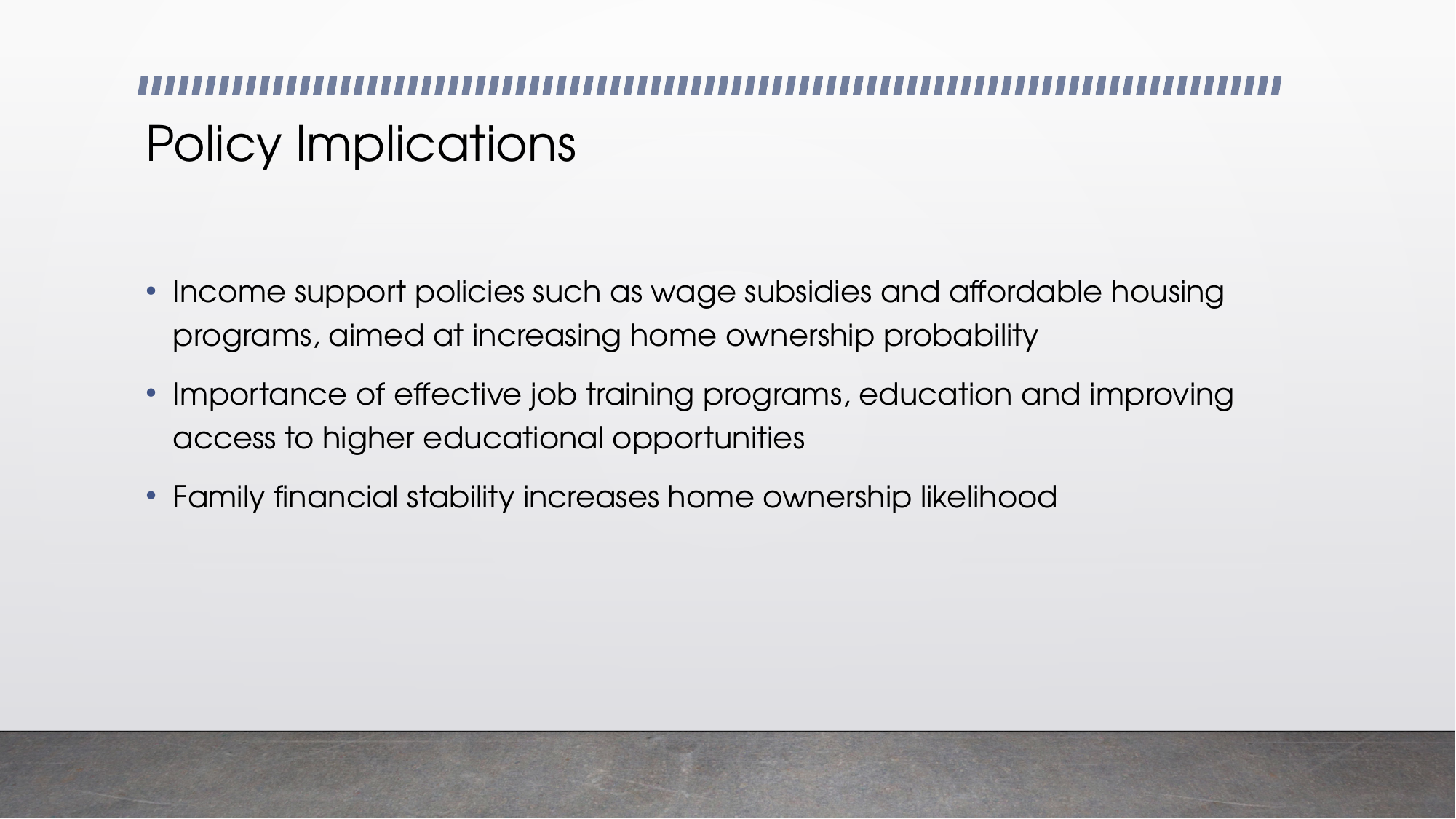

# Policy Implications
Income support policies such as wage subsidies and affordable housing programs, aimed at increasing home ownership probability
Importance of effective job training programs, education and improving access to higher educational opportunities
Family financial stability increases home ownership likelihood